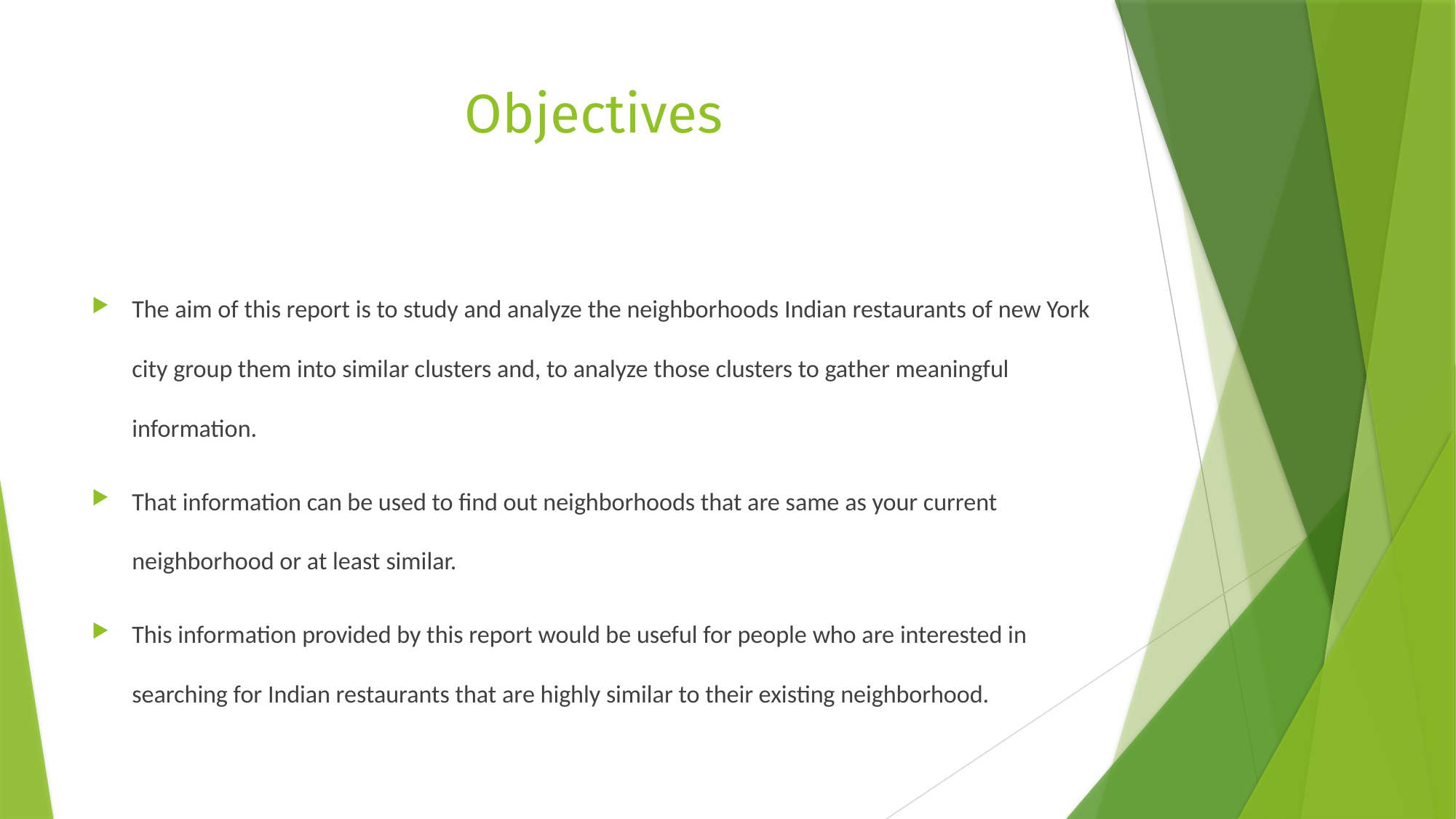

# Objectives
The aim of this report is to study and analyze the neighborhoods Indian restaurants of new York city group them into similar clusters and, to analyze those clusters to gather meaningful information.
That information can be used to find out neighborhoods that are same as your current neighborhood or at least similar.
This information provided by this report would be useful for people who are interested in searching for Indian restaurants that are highly similar to their existing neighborhood.